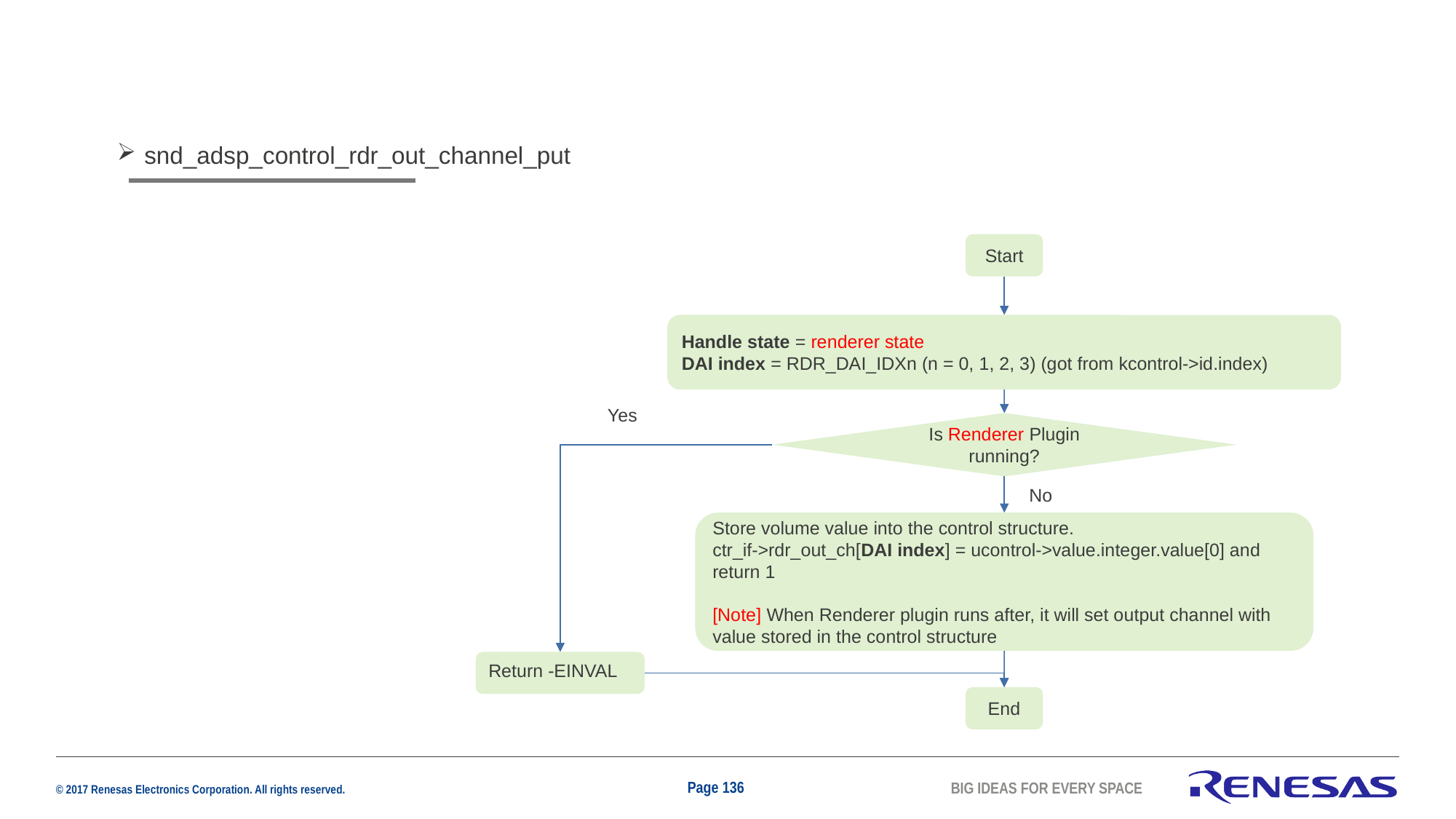

snd_adsp_control_rdr_out_channel_put
Start
Handle state = renderer state
DAI index = RDR_DAI_IDXn (n = 0, 1, 2, 3) (got from kcontrol->id.index)
Yes
Is Renderer Plugin running?
No
Store volume value into the control structure.
ctr_if->rdr_out_ch[DAI index] = ucontrol->value.integer.value[0] and return 1

[Note] When Renderer plugin runs after, it will set output channel with value stored in the control structure
Return -EINVAL
End
Page 136